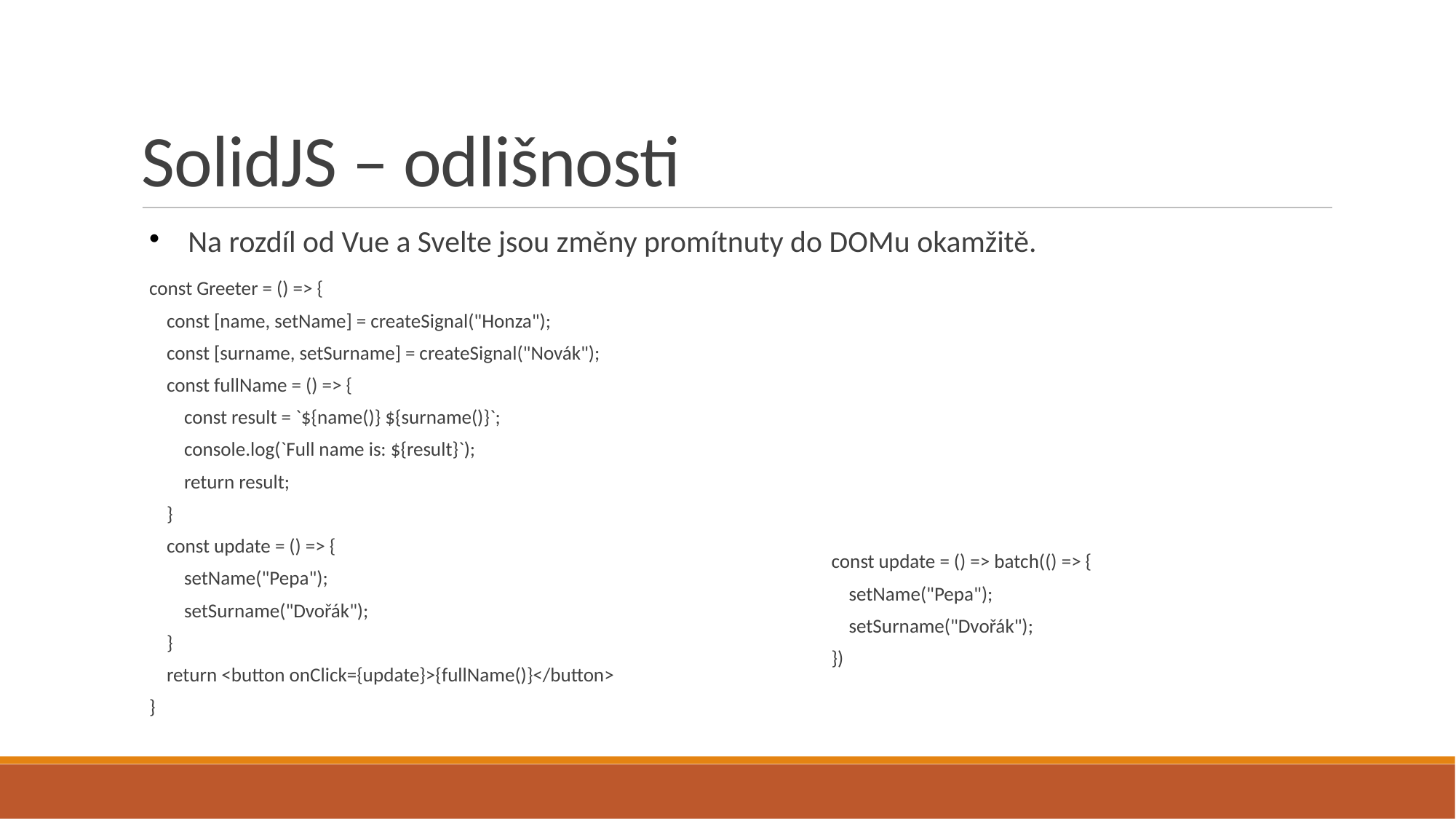

# SolidJS – odlišnosti
Na rozdíl od Vue a Svelte jsou změny promítnuty do DOMu okamžitě.
const Greeter = () => {
    const [name, setName] = createSignal("Honza");
    const [surname, setSurname] = createSignal("Novák");
    const fullName = () => {
        const result = `${name()} ${surname()}`;
        console.log(`Full name is: ${result}`);
        return result;
    }
    const update = () => {
        setName("Pepa");
        setSurname("Dvořák");
    }
    return <button onClick={update}>{fullName()}</button>
}
const update = () => batch(() => {
    setName("Pepa");
    setSurname("Dvořák");
})